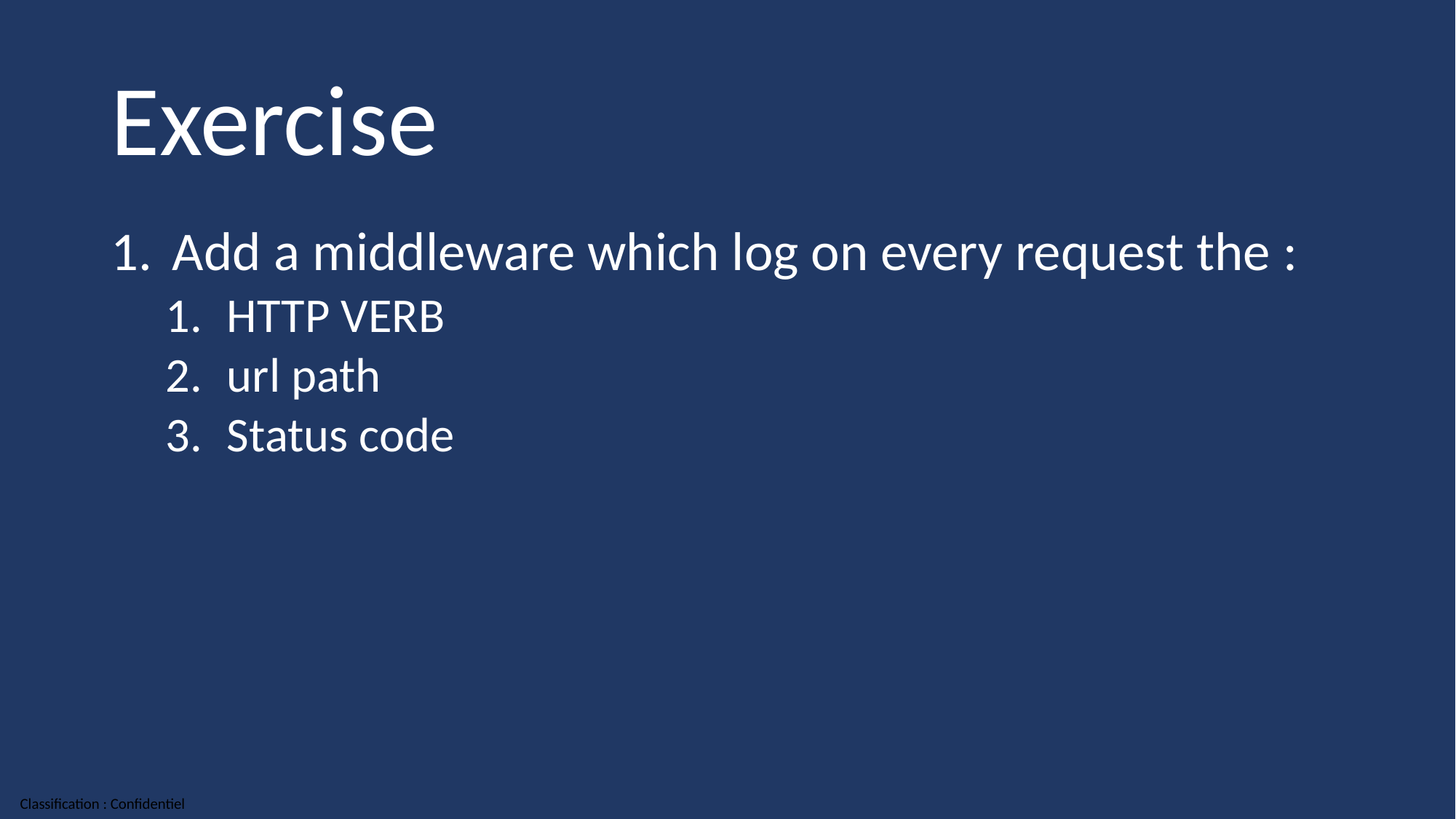

# Exercise
Add a middleware which log on every request the :
HTTP VERB
url path
Status code